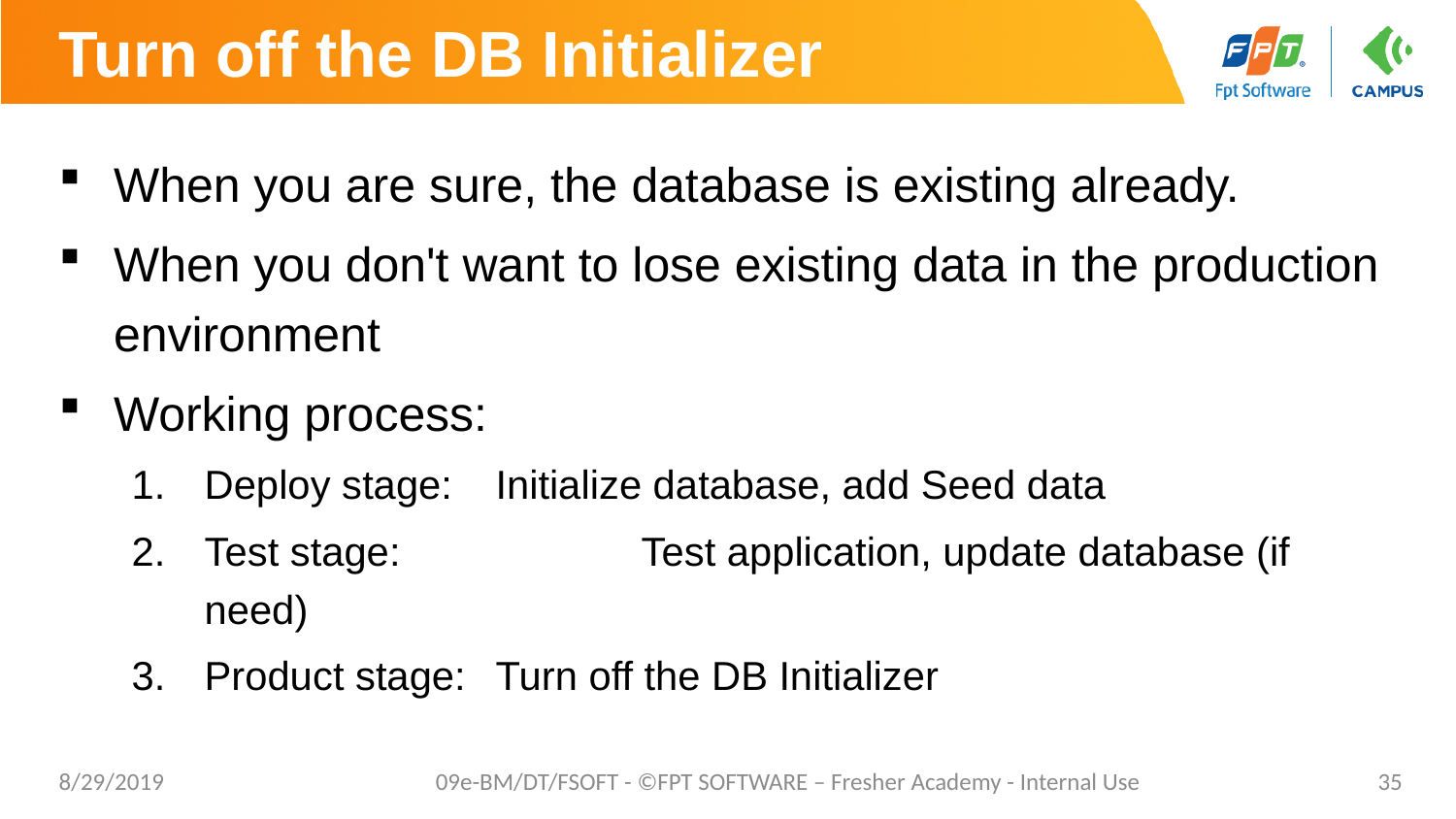

# Turn off the DB Initializer
When you are sure, the database is existing already.
When you don't want to lose existing data in the production environment
Working process:
Deploy stage: 	Initialize database, add Seed data
Test stage: 		Test application, update database (if need)
Product stage: 	Turn off the DB Initializer

8/29/2019
09e-BM/DT/FSOFT - ©FPT SOFTWARE – Fresher Academy - Internal Use
35